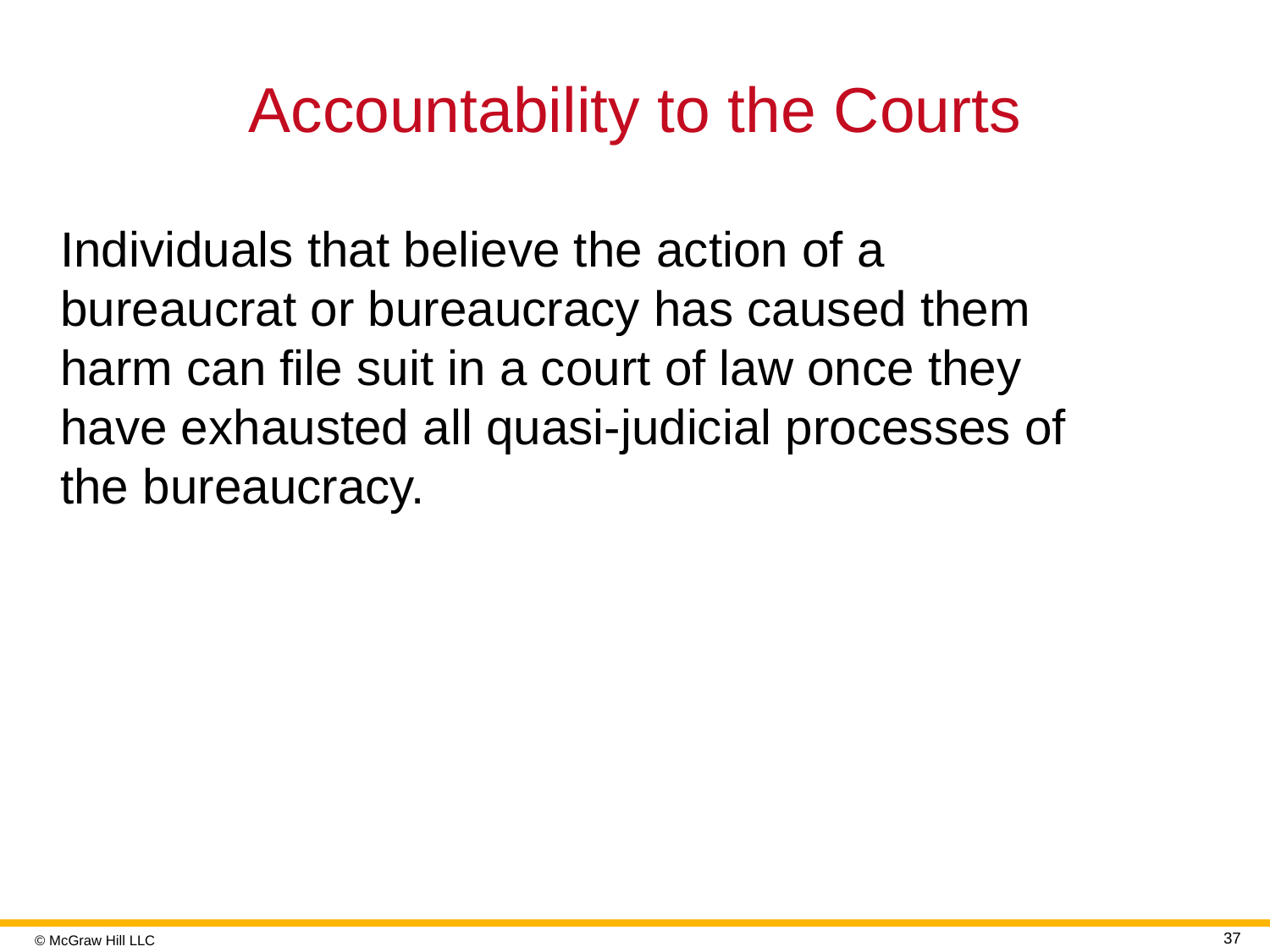

# Accountability to the Courts
Individuals that believe the action of a bureaucrat or bureaucracy has caused them harm can file suit in a court of law once they have exhausted all quasi-judicial processes of the bureaucracy.
37